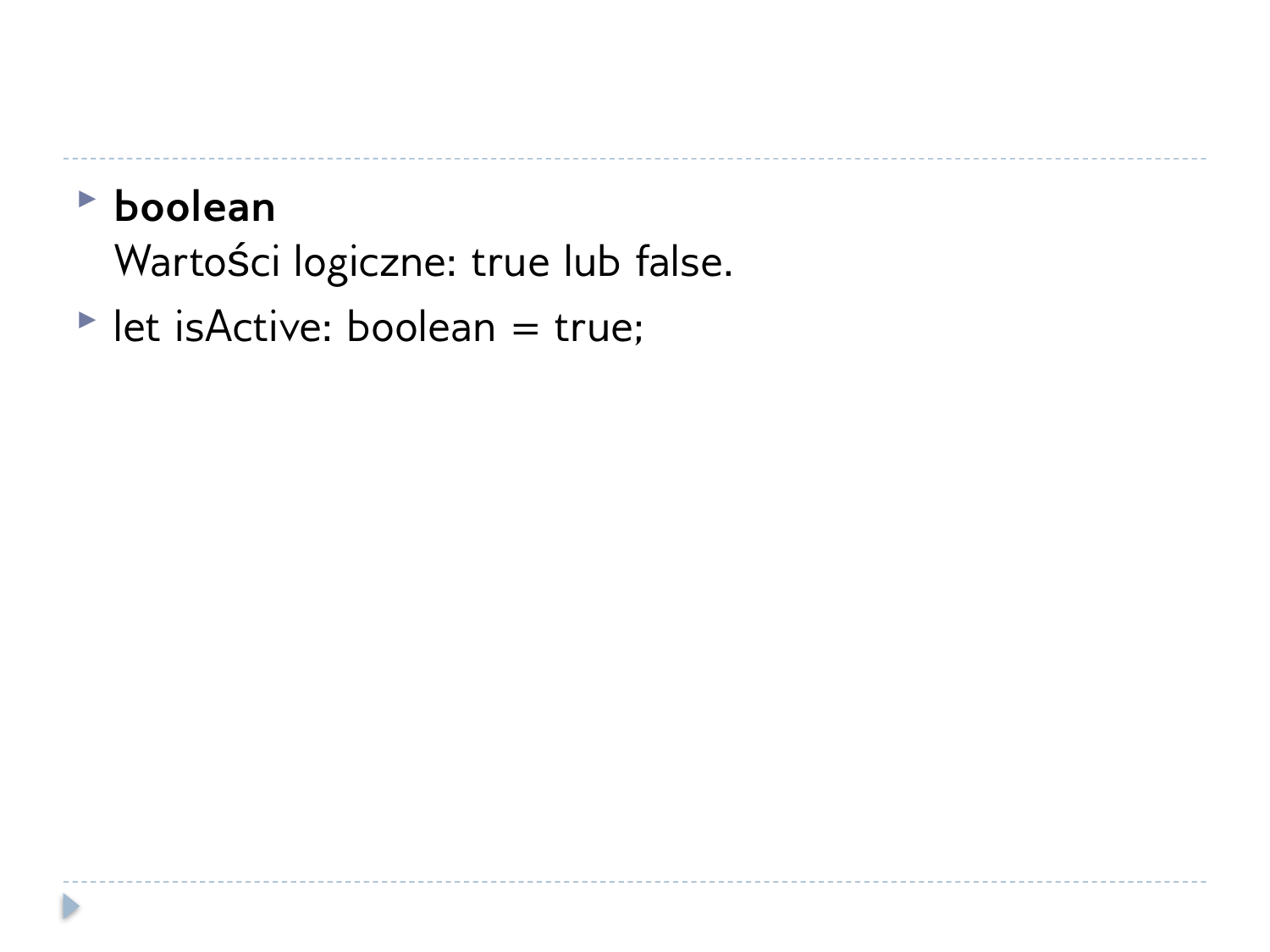

#
boolean
Wartości logiczne: true lub false.
let isActive: boolean = true;